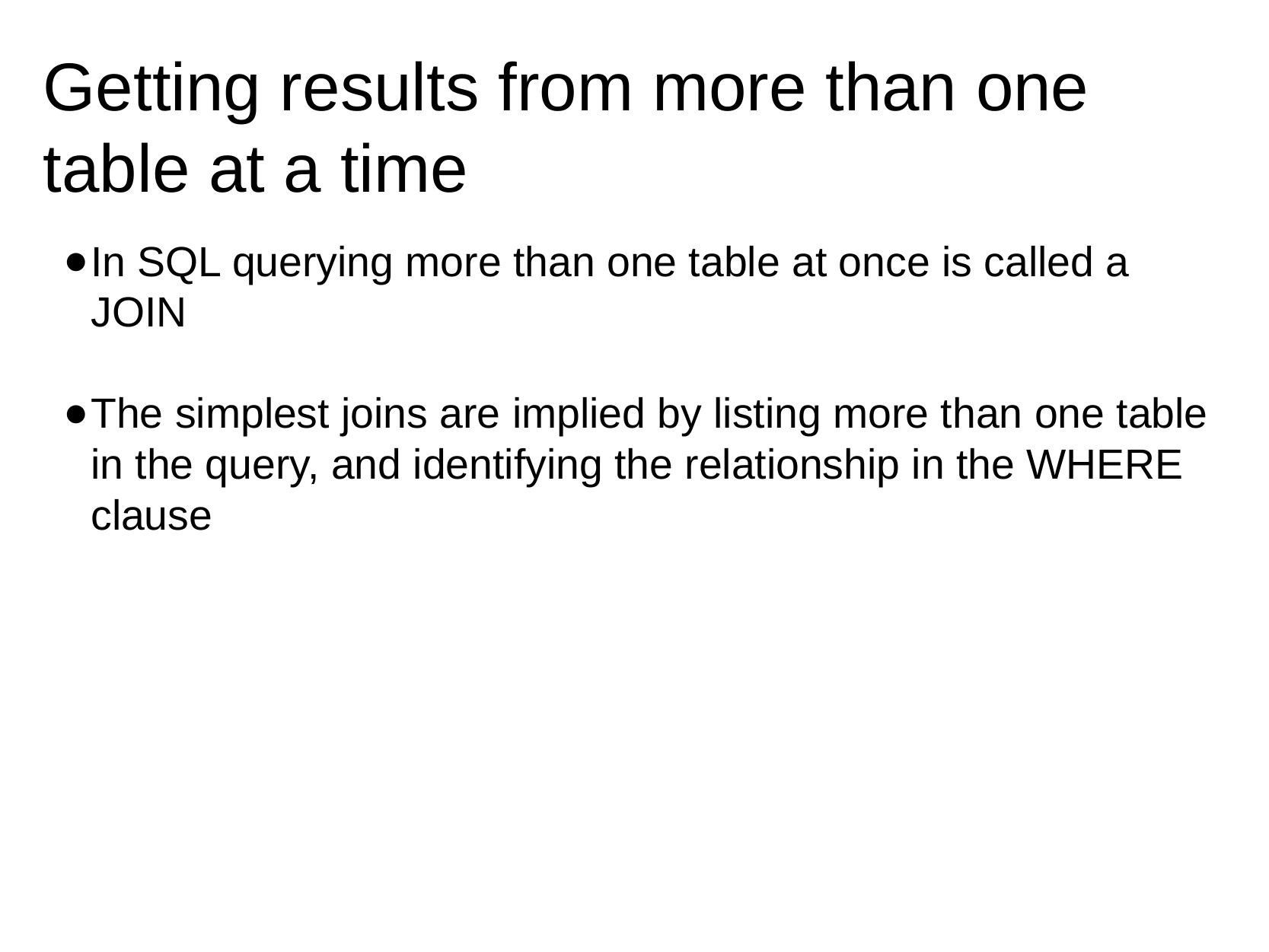

# Getting results from more than one table at a time
In SQL querying more than one table at once is called a JOIN

The simplest joins are implied by listing more than one table in the query, and identifying the relationship in the WHERE clause